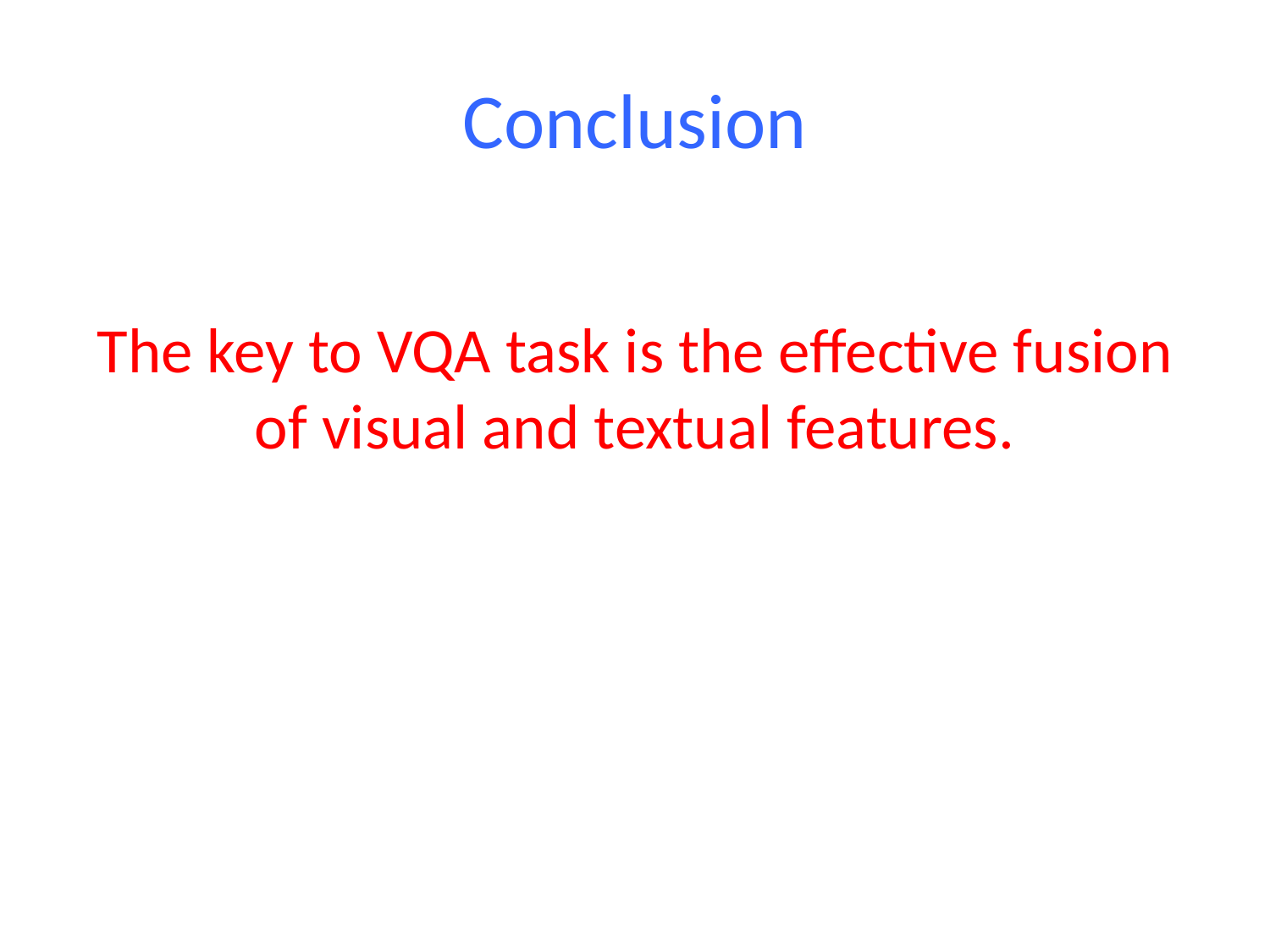

# Conclusion

The key to VQA task is the effective fusion of visual and textual features.